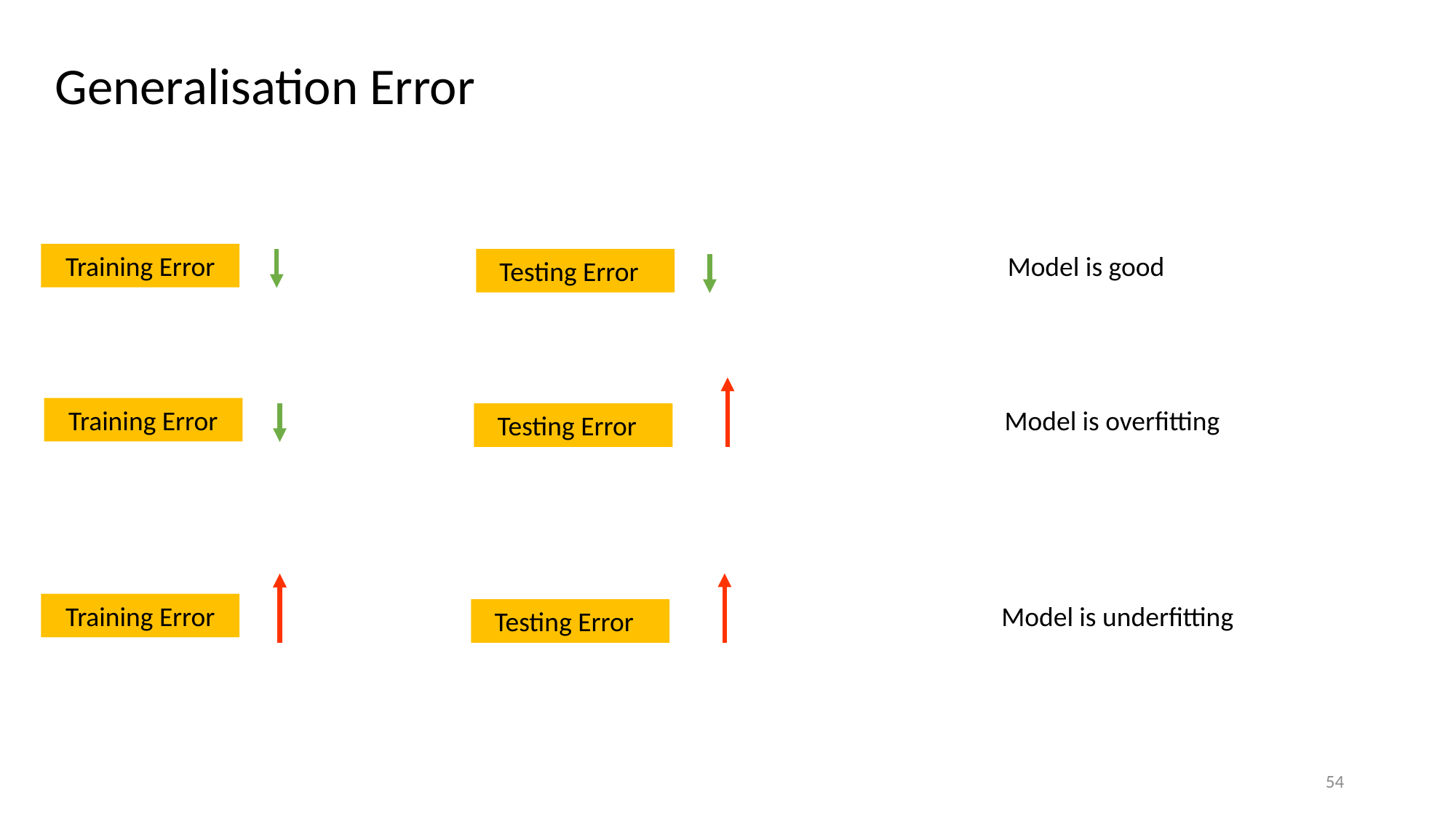

# Generalisation Error
Training Error
Model is good
Testing Error
Training Error
Model is overfitting
Testing Error
Training Error
Model is underfitting
Testing Error
54